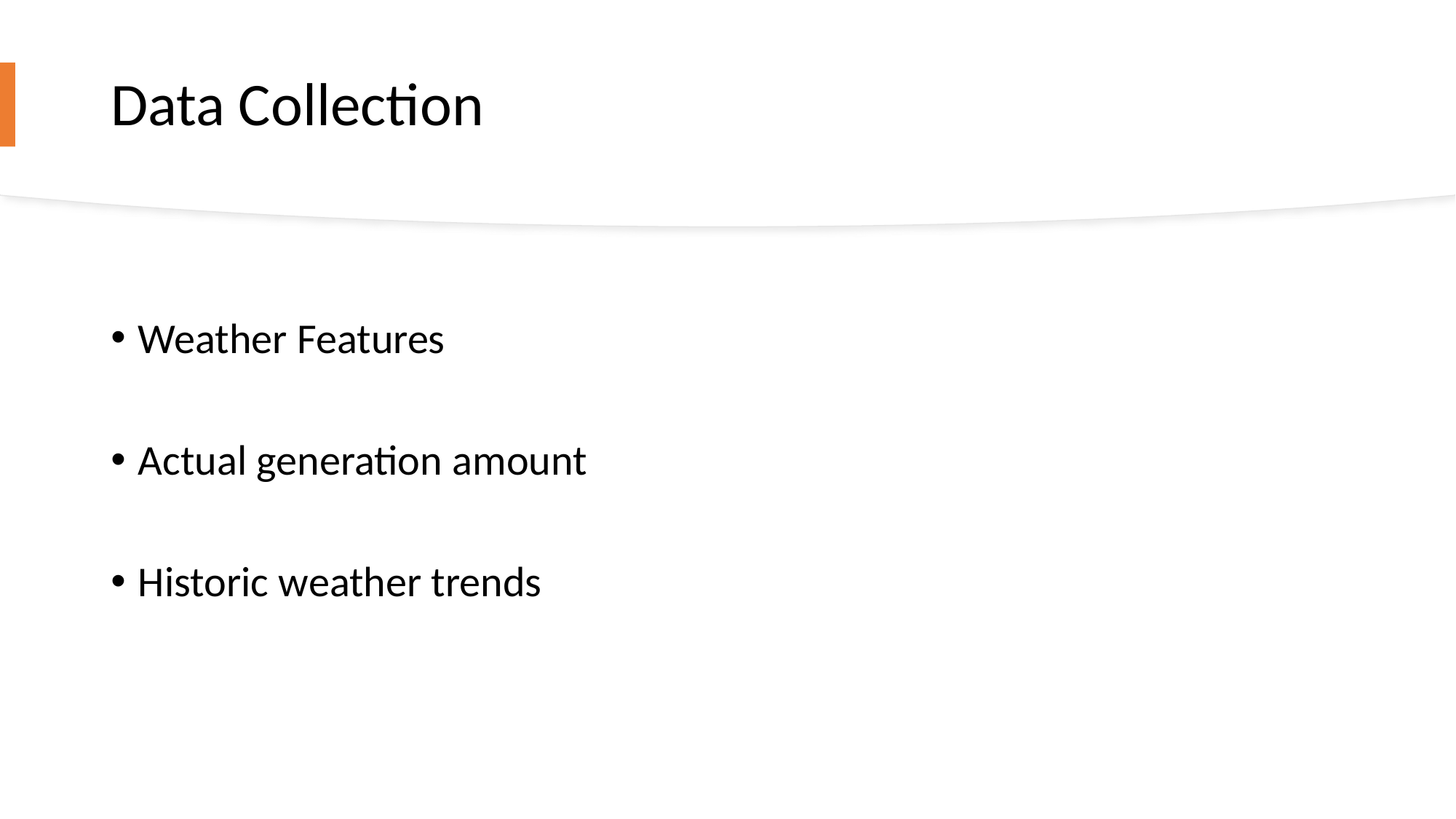

# Data Collection

Weather Features

Actual generation amount

Historic weather trends